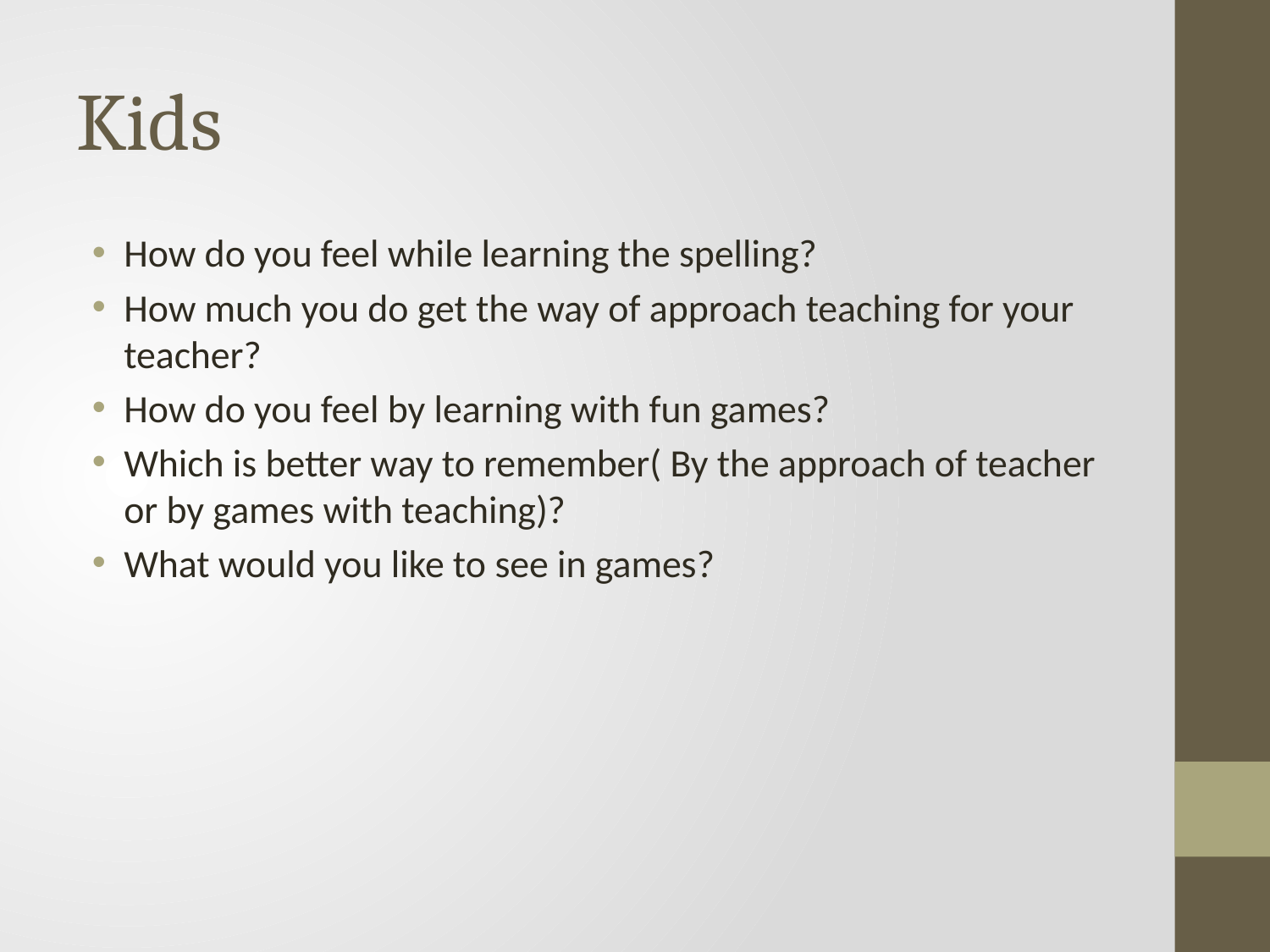

# Kids
How do you feel while learning the spelling?
How much you do get the way of approach teaching for your teacher?
How do you feel by learning with fun games?
Which is better way to remember( By the approach of teacher or by games with teaching)?
What would you like to see in games?